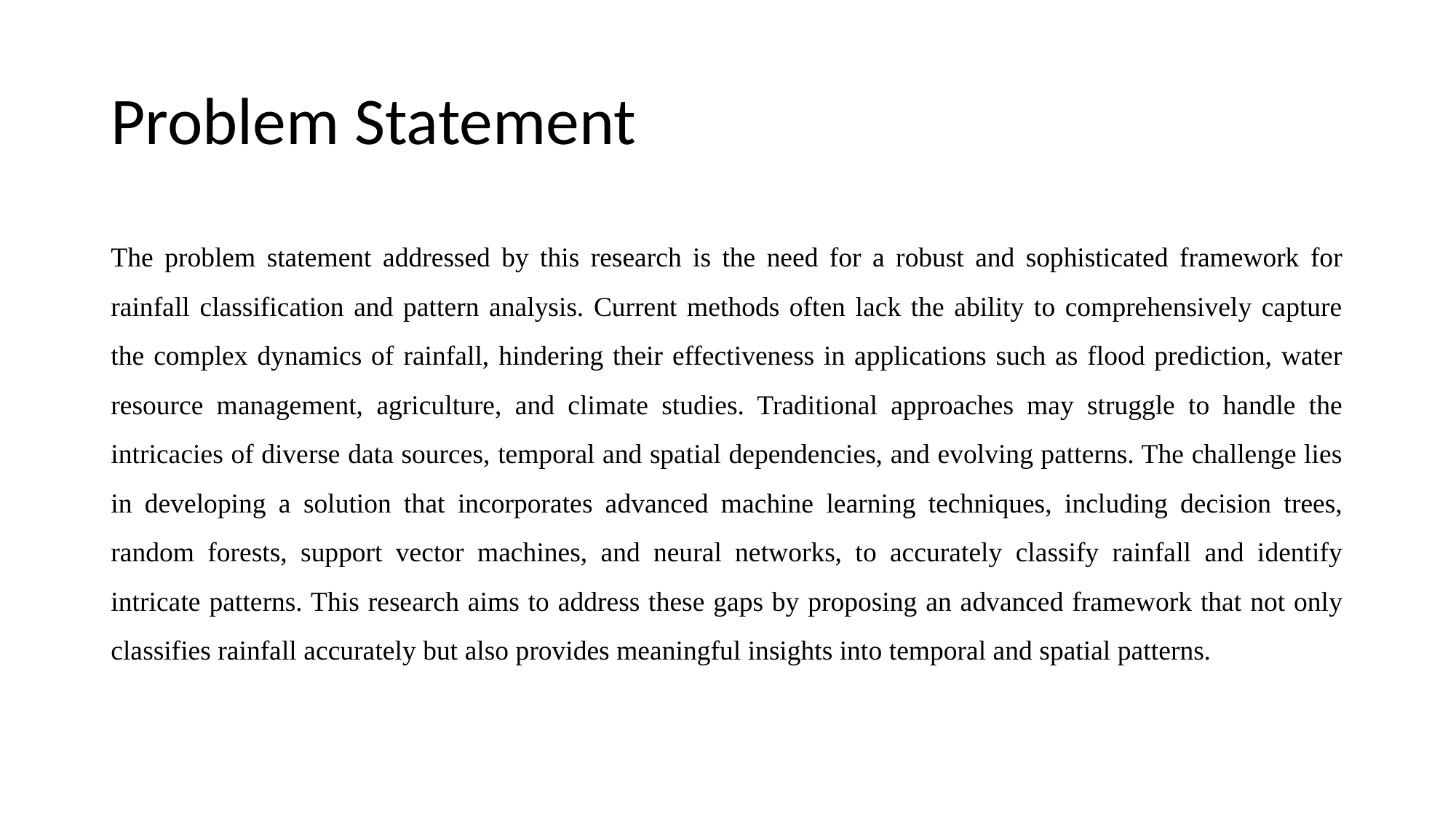

# Problem Statement
The problem statement addressed by this research is the need for a robust and sophisticated framework for rainfall classification and pattern analysis. Current methods often lack the ability to comprehensively capture the complex dynamics of rainfall, hindering their effectiveness in applications such as flood prediction, water resource management, agriculture, and climate studies. Traditional approaches may struggle to handle the intricacies of diverse data sources, temporal and spatial dependencies, and evolving patterns. The challenge lies in developing a solution that incorporates advanced machine learning techniques, including decision trees, random forests, support vector machines, and neural networks, to accurately classify rainfall and identify intricate patterns. This research aims to address these gaps by proposing an advanced framework that not only classifies rainfall accurately but also provides meaningful insights into temporal and spatial patterns.